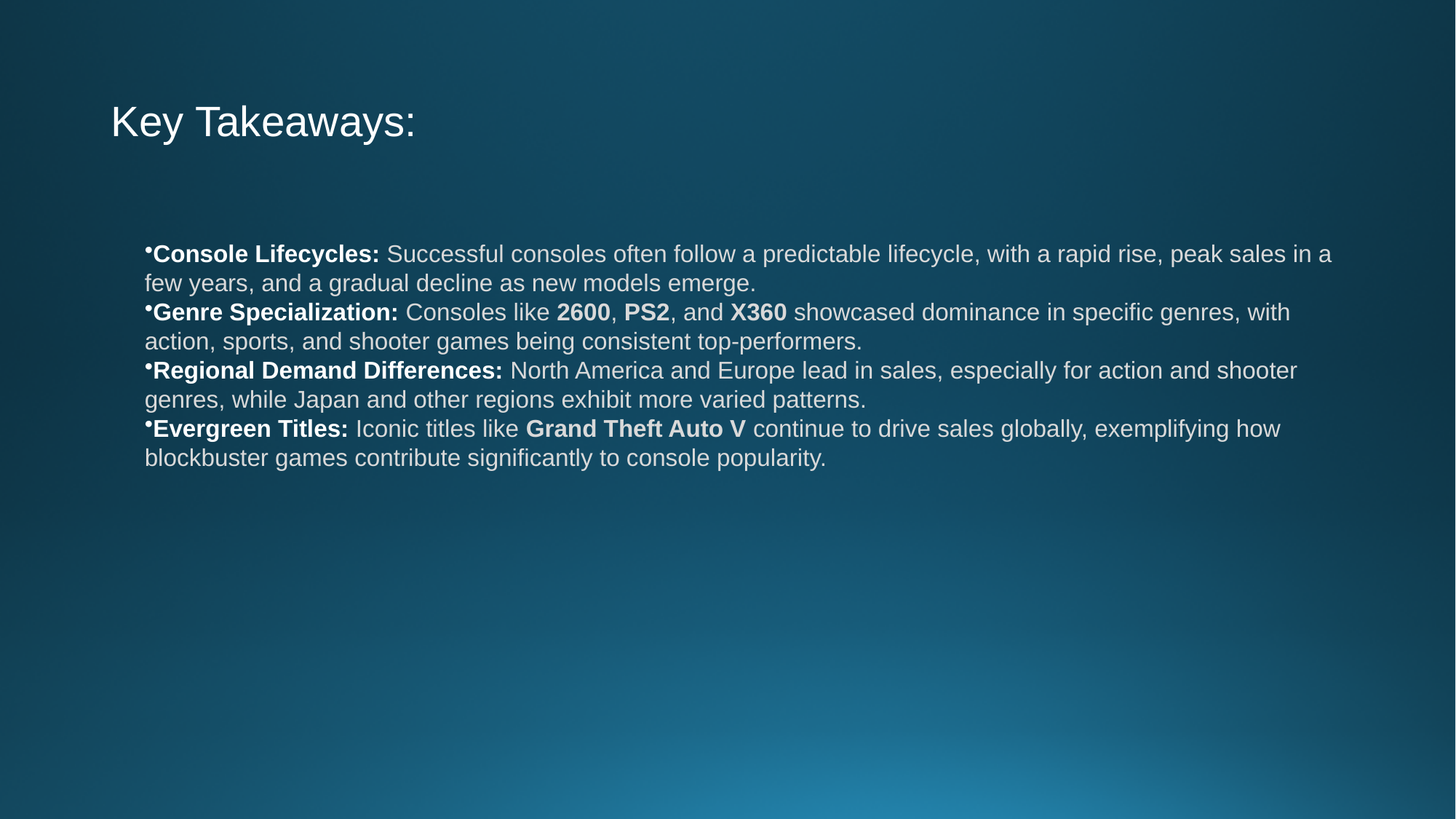

# Key Takeaways:
Console Lifecycles: Successful consoles often follow a predictable lifecycle, with a rapid rise, peak sales in a few years, and a gradual decline as new models emerge.
Genre Specialization: Consoles like 2600, PS2, and X360 showcased dominance in specific genres, with action, sports, and shooter games being consistent top-performers.
Regional Demand Differences: North America and Europe lead in sales, especially for action and shooter genres, while Japan and other regions exhibit more varied patterns.
Evergreen Titles: Iconic titles like Grand Theft Auto V continue to drive sales globally, exemplifying how blockbuster games contribute significantly to console popularity.